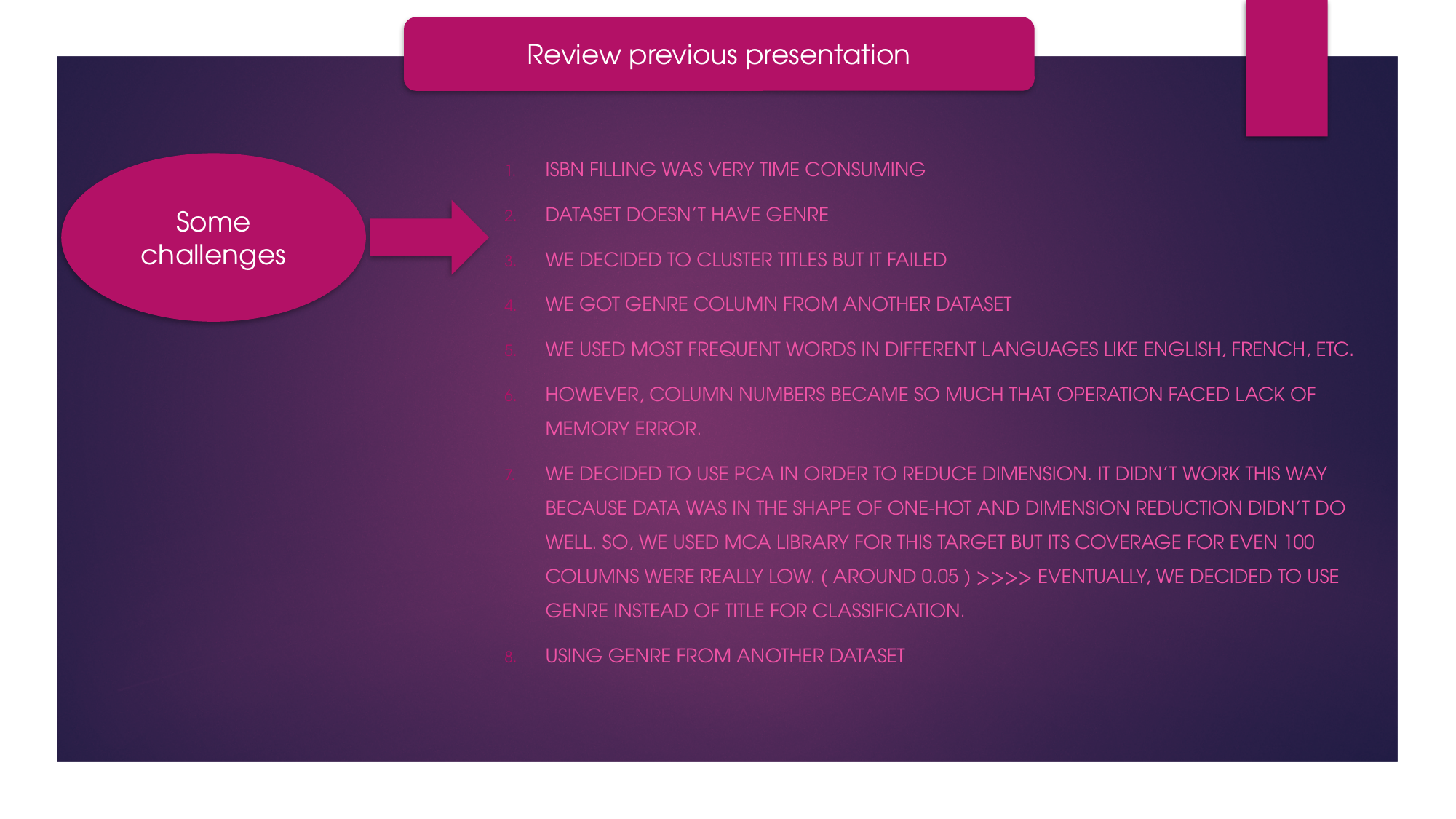

Review previous presentation
ISBN filling was very time consuming
Dataset doesn’t have genre
We decided to cluster titles but it failed
We got genre column from another dataset
We used most frequent words in different languages like English, French, etc.
However, column numbers became so much that operation faced lack of memory error.
We decided to use PCA in order to reduce dimension. It didn’t work this way because data was in the shape of one-hot and dimension reduction didn’t do well. So, we used MCA library for this target but its coverage for even 100 columns were really low. ( Around 0.05 ) >>>> Eventually, we decided to use genre instead of title for classification.
Using genre from another dataset

Some challenges